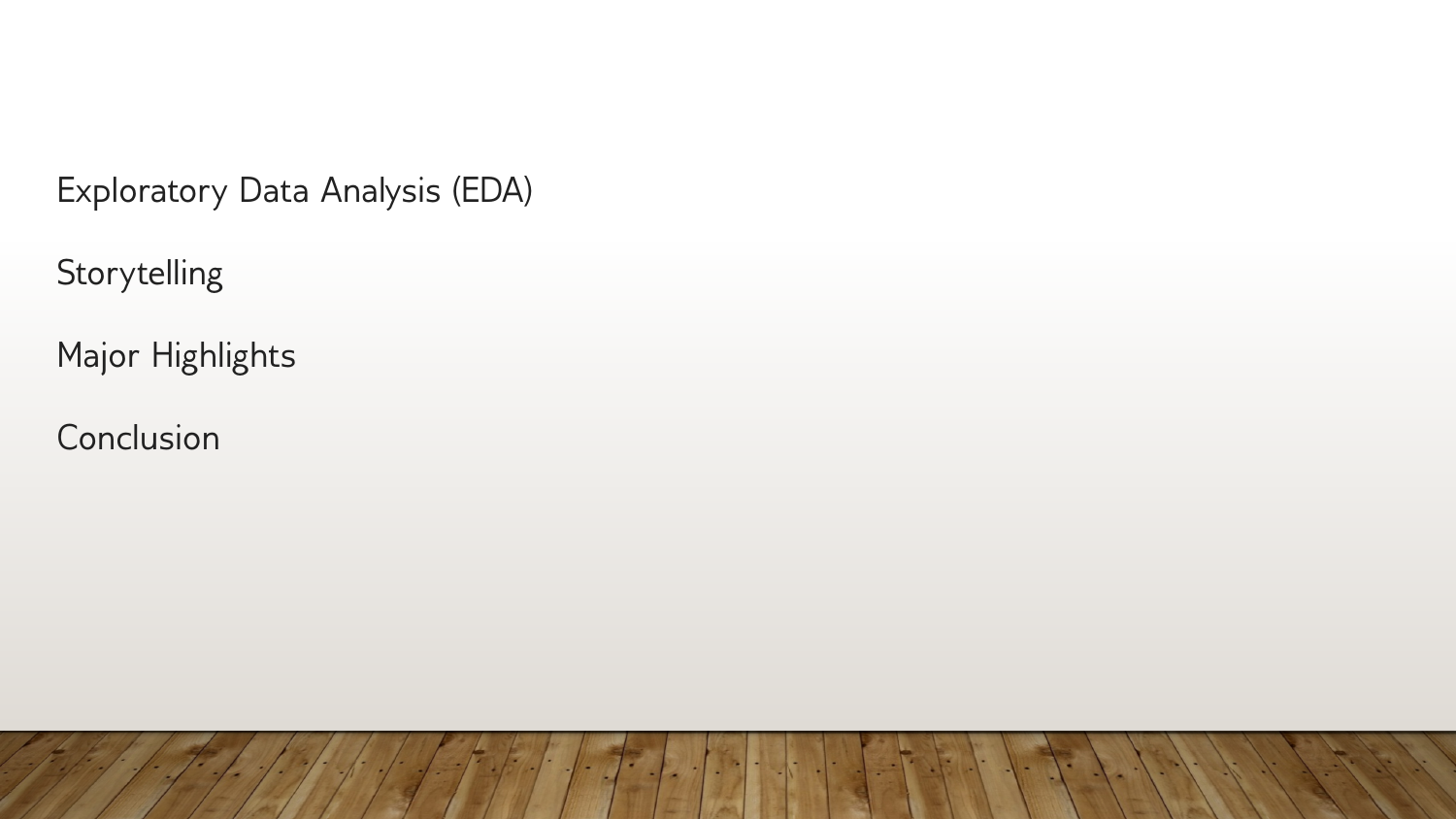

# Index
Exploratory Data Analysis (EDA)
Storytelling
Major Highlights
Conclusion